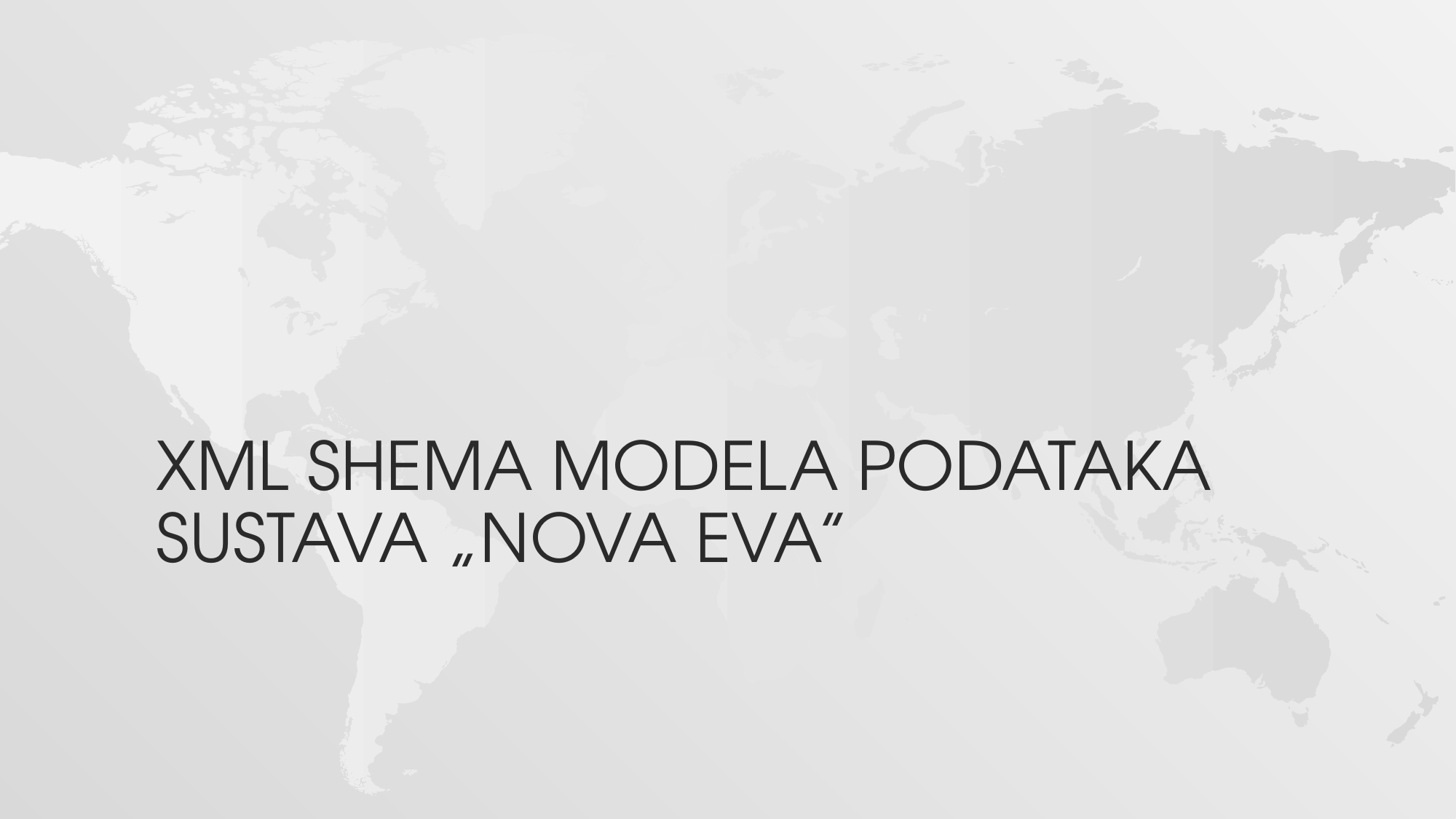

# XML Shema modela podataka sustava „nova eva”